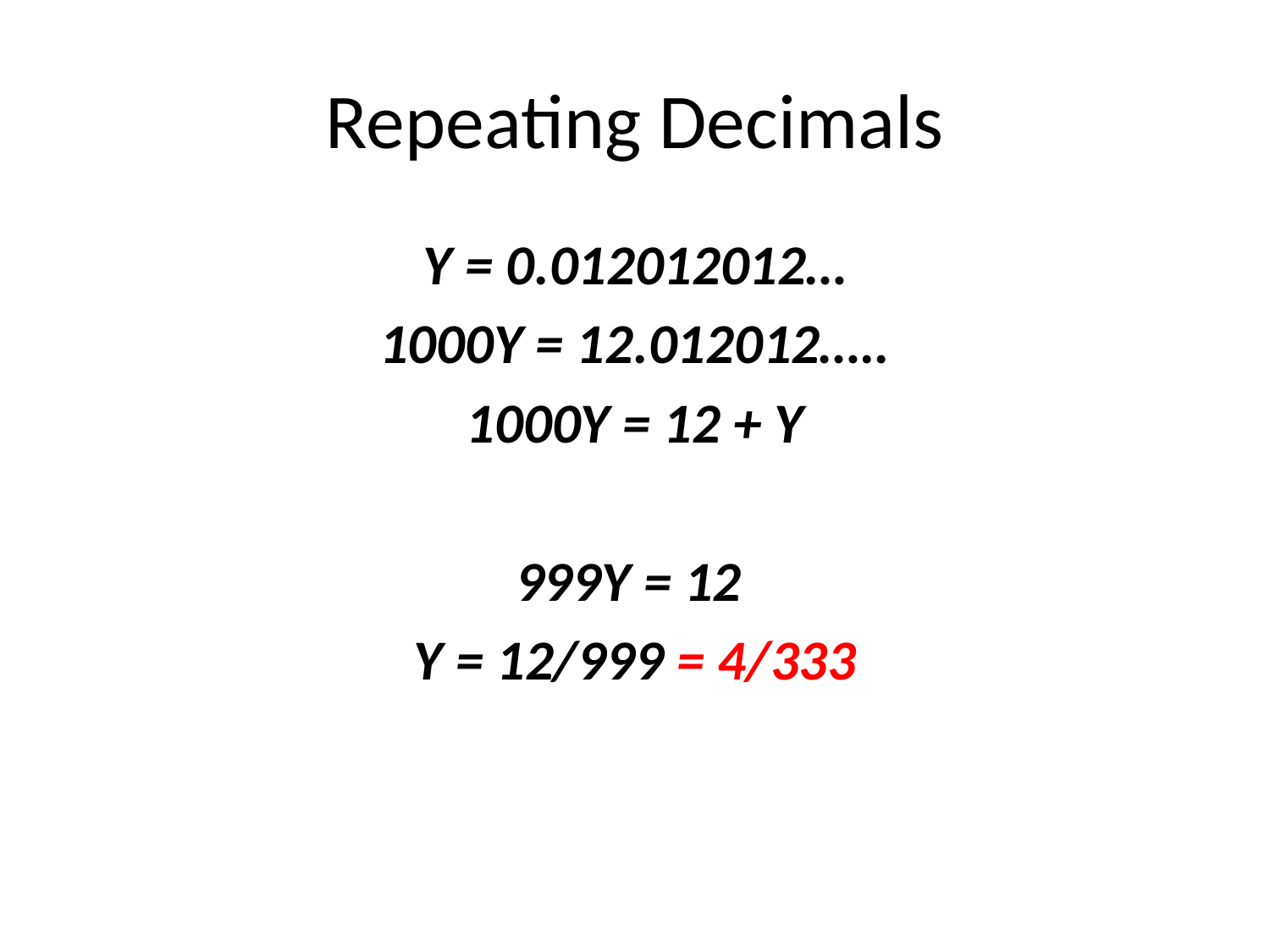

# Repeating Decimals
Y = 0.012012012…
1000Y = 12.012012…..
1000Y = 12 + Y

999Y = 12
Y = 12/999 = 4/333